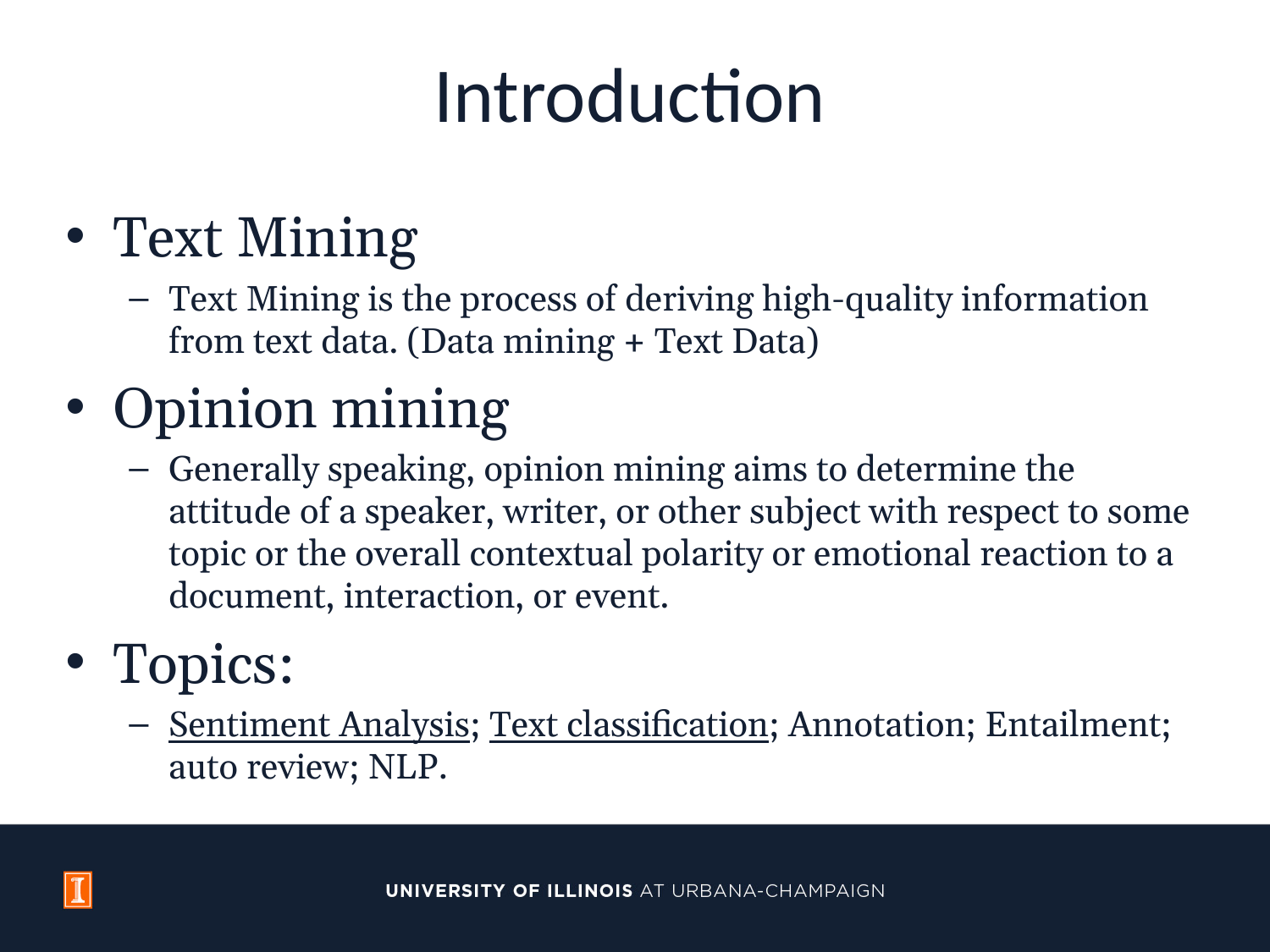

# Introduction
Text Mining
Text Mining is the process of deriving high-quality information from text data. (Data mining + Text Data)
Opinion mining
Generally speaking, opinion mining aims to determine the attitude of a speaker, writer, or other subject with respect to some topic or the overall contextual polarity or emotional reaction to a document, interaction, or event.
Topics:
Sentiment Analysis; Text classification; Annotation; Entailment; auto review; NLP.